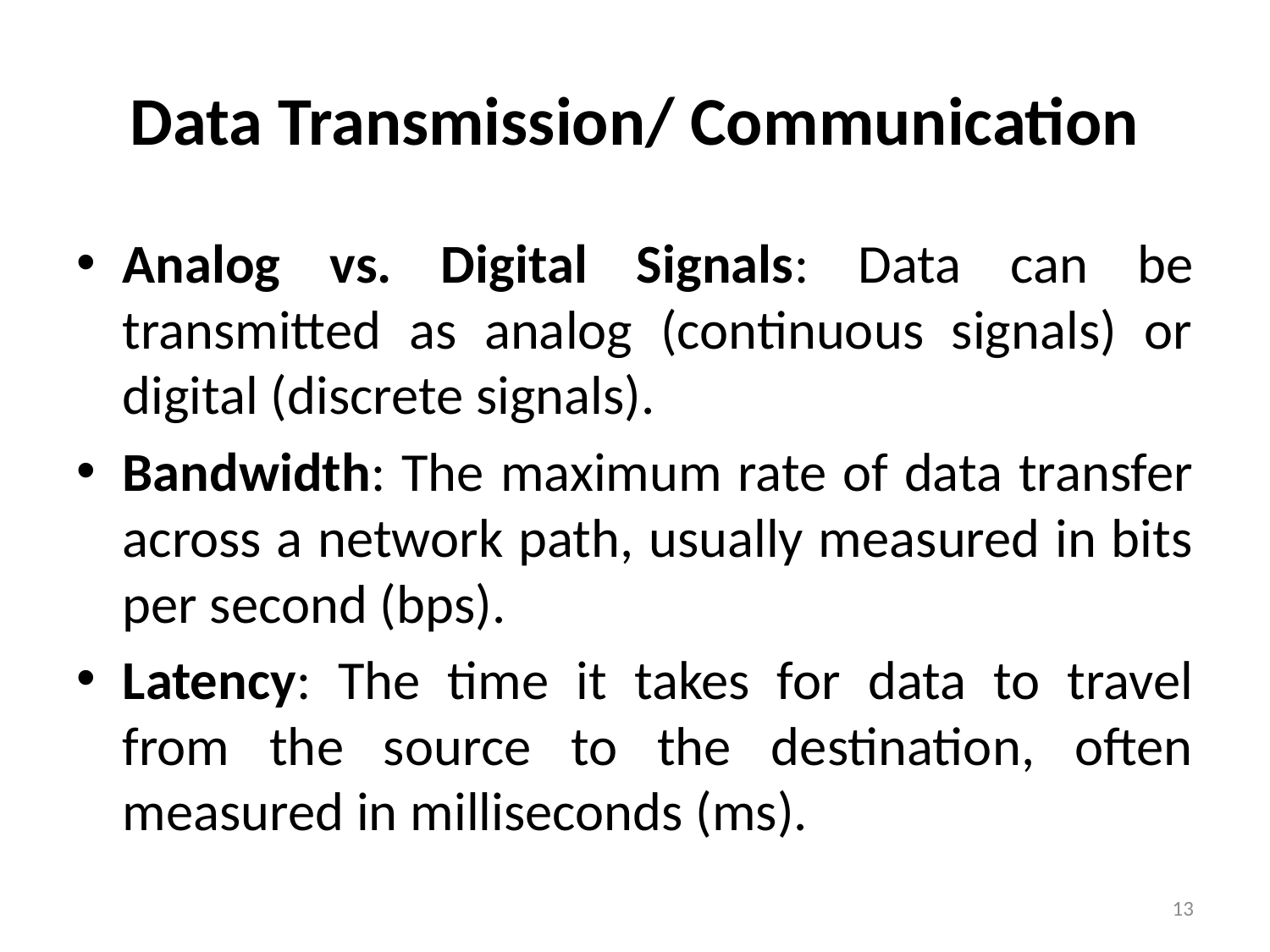

# Data Transmission/ Communication
Analog vs. Digital Signals: Data can be transmitted as analog (continuous signals) or digital (discrete signals).
Bandwidth: The maximum rate of data transfer across a network path, usually measured in bits per second (bps).
Latency: The time it takes for data to travel from the source to the destination, often measured in milliseconds (ms).
13